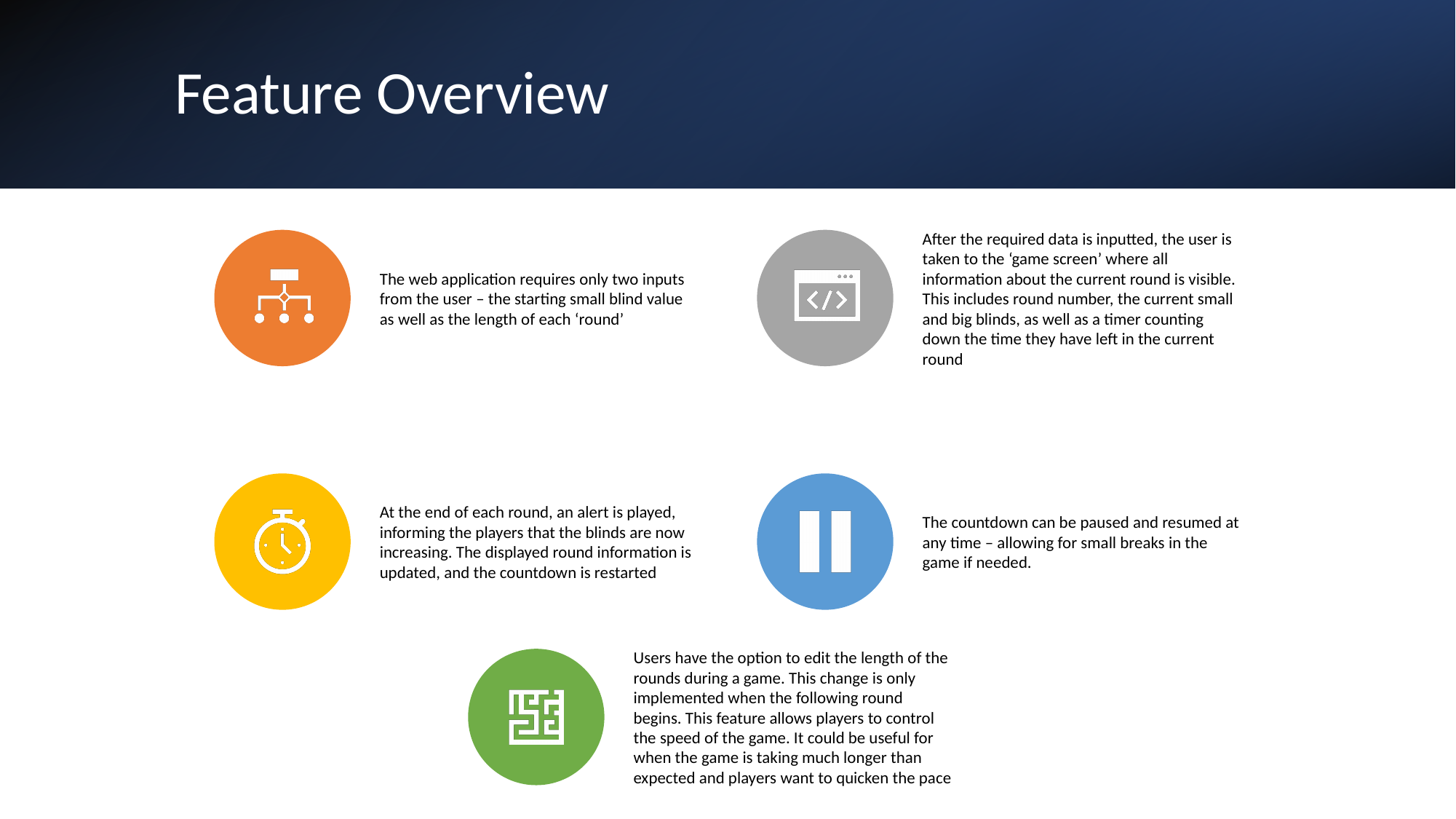

# Feature Overview
The web application requires only two inputs from the user – the starting small blind value as well as the length of each ‘round’
After the required data is inputted, the user is taken to the ‘game screen’ where all information about the current round is visible. This includes round number, the current small and big blinds, as well as a timer counting down the time they have left in the current round
At the end of each round, an alert is played, informing the players that the blinds are now increasing. The displayed round information is updated, and the countdown is restarted
The countdown can be paused and resumed at any time – allowing for small breaks in the game if needed.
Users have the option to edit the length of the rounds during a game. This change is only implemented when the following round begins. This feature allows players to control the speed of the game. It could be useful for when the game is taking much longer than expected and players want to quicken the pace